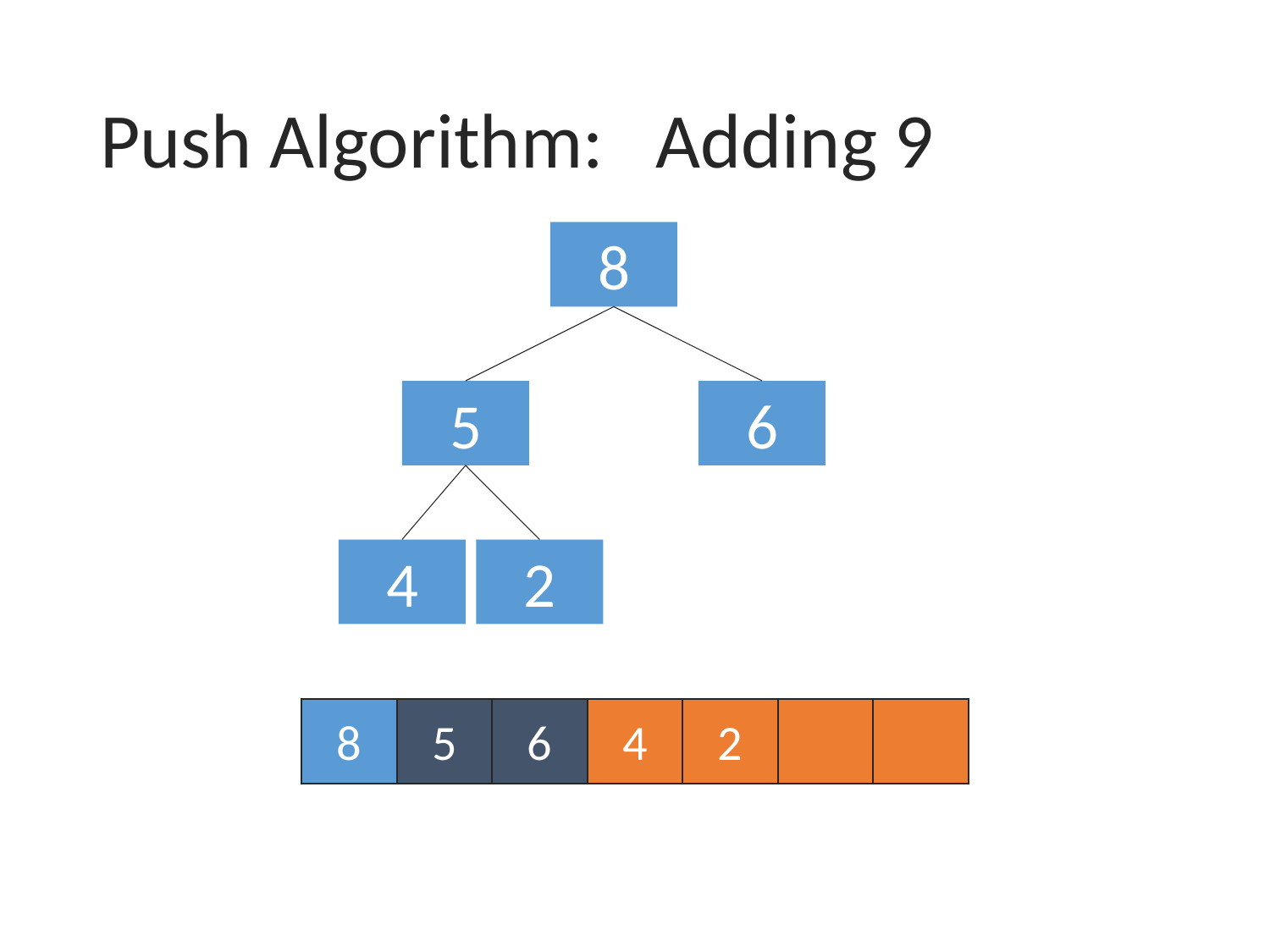

# Push Algorithm:   Adding 9
8
5
6
4
2
8
5
6
4
2